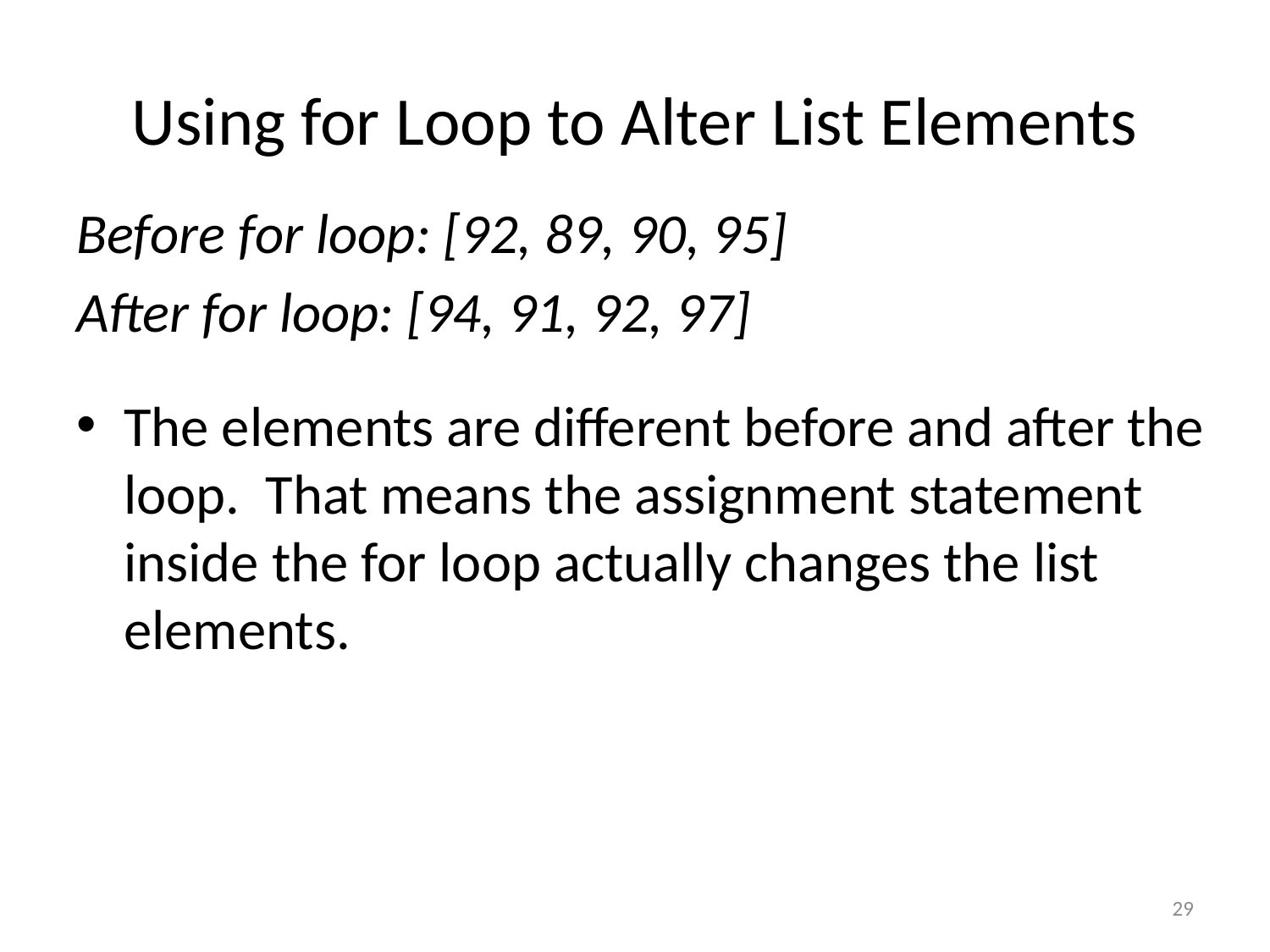

# Using for Loop to Alter List Elements
Before for loop: [92, 89, 90, 95]
After for loop: [94, 91, 92, 97]

The elements are different before and after the loop.  That means the assignment statement inside the for loop actually changes the list elements.
29